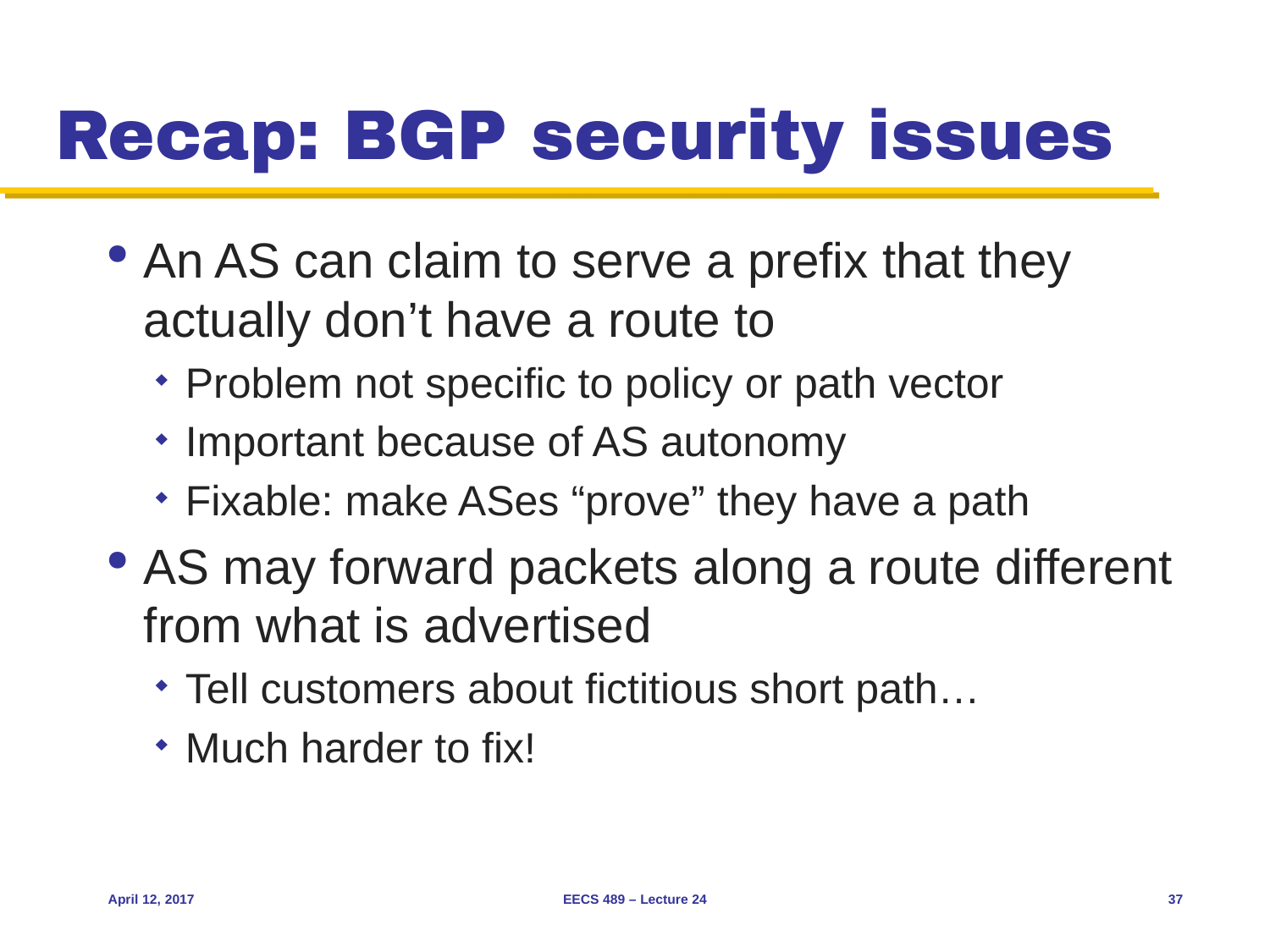

# Recap: BGP security issues
An AS can claim to serve a prefix that they actually don’t have a route to
Problem not specific to policy or path vector
Important because of AS autonomy
Fixable: make ASes “prove” they have a path
AS may forward packets along a route different from what is advertised
Tell customers about fictitious short path…
Much harder to fix!
April 12, 2017
EECS 489 – Lecture 24
37